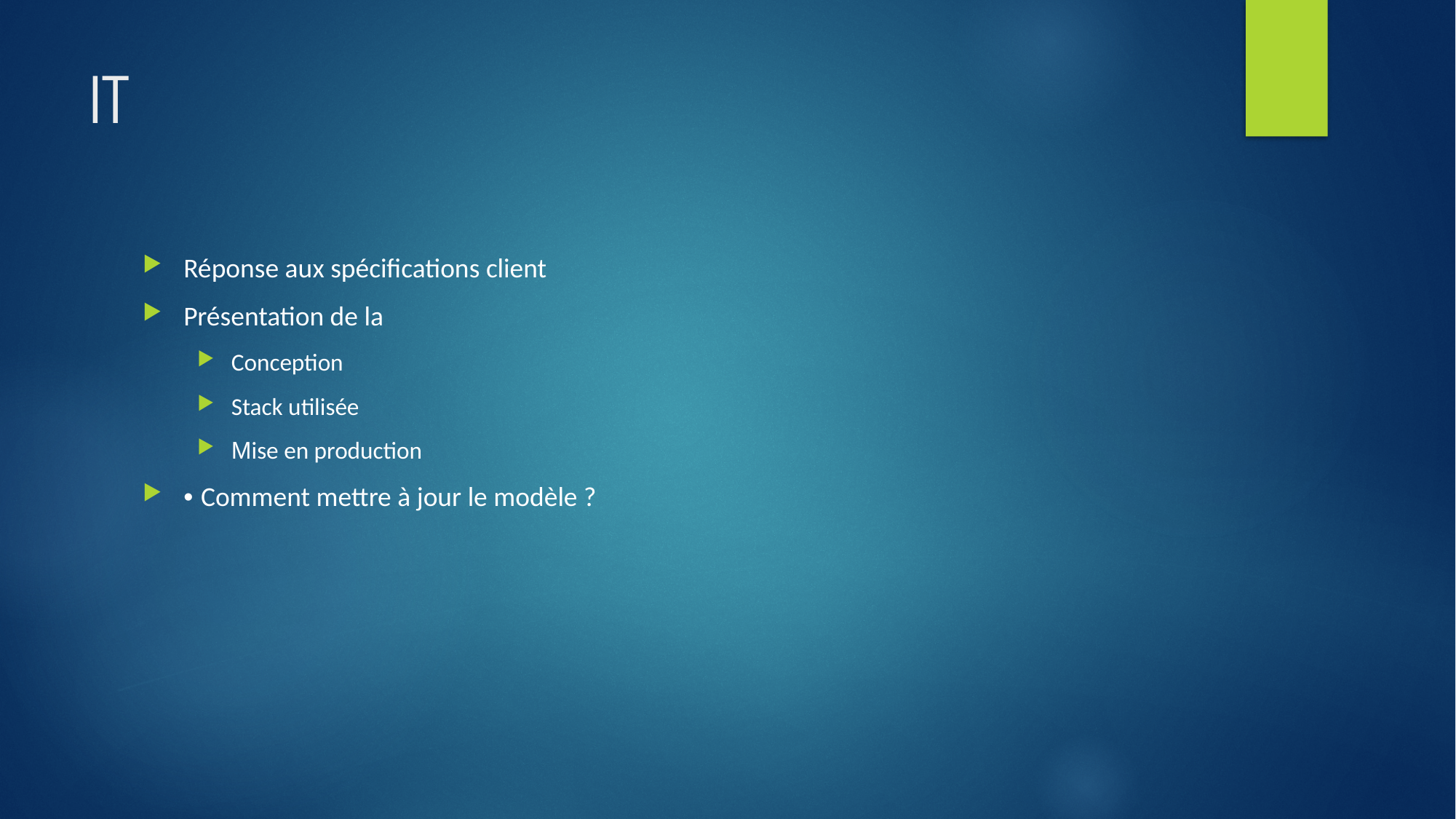

# IT
Réponse aux spécifications client
Présentation de la
Conception
Stack utilisée
Mise en production
• Comment mettre à jour le modèle ?